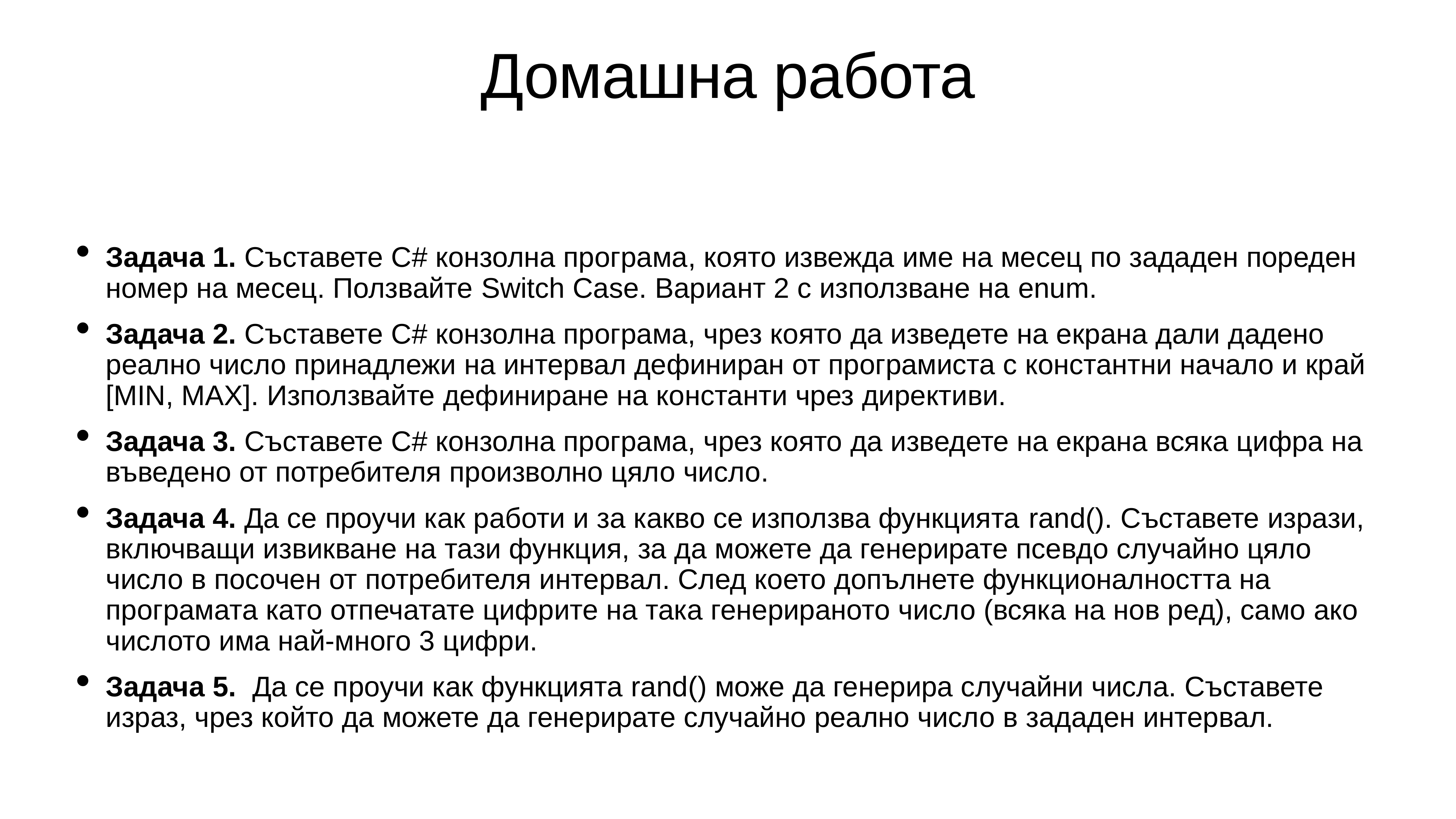

# Домашна работа

Задача 1. Съставете С# конзолна програма, която извежда име на месец по зададен пореден номер на месец. Ползвайте Switch Case. Вариант 2 с използване на enum.
Задача 2. Съставете С# конзолна програма, чрез която да изведете на екрана дали дадено реално число принадлежи на интервал дефиниран от програмиста с константни начало и край [MIN, MAX]. Използвайте дефиниране на константи чрез директиви.
Задача 3. Съставете С# конзолна програма, чрез която да изведете на екрана всяка цифра на въведено от потребителя произволно цяло число.
Задача 4. Да се проучи как работи и за какво се използва функцията rand(). Съставете изрази, включващи извикване на тази функция, за да можете да генерирате псевдо случайно цяло число в посочен от потребителя интервал. След което допълнете функционалността на програмата като отпечатате цифрите на така генерираното число (всяка на нов ред), само ако числото има най-много 3 цифри.
Задача 5.  Да се проучи как функцията rand() може да генерира случайни числа. Съставете израз, чрез който да можете да генерирате случайно реално число в зададен интервал.